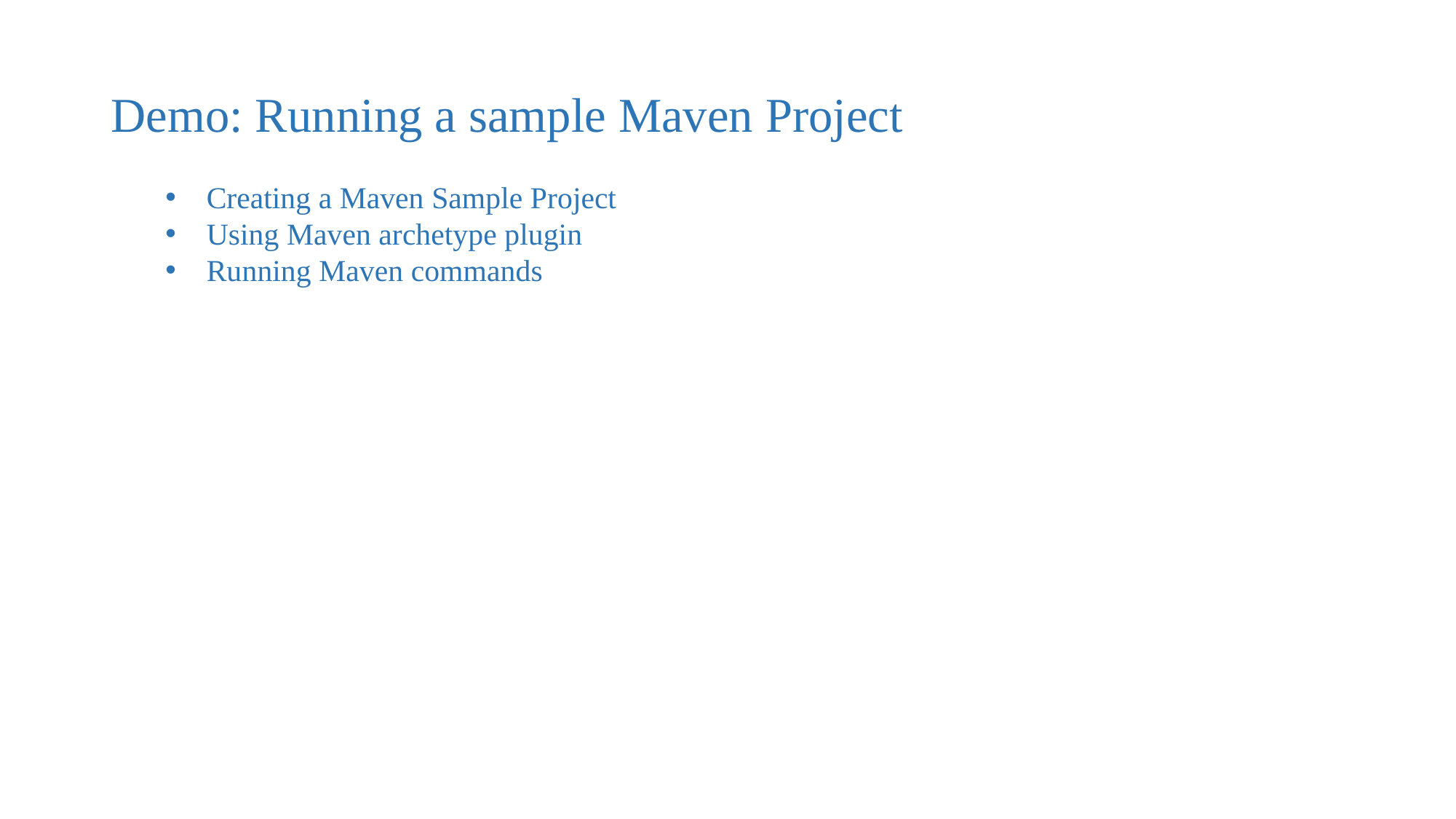

Demo: Running a sample Maven Project

Creating a Maven Sample Project
Using Maven archetype plugin
Running Maven commands